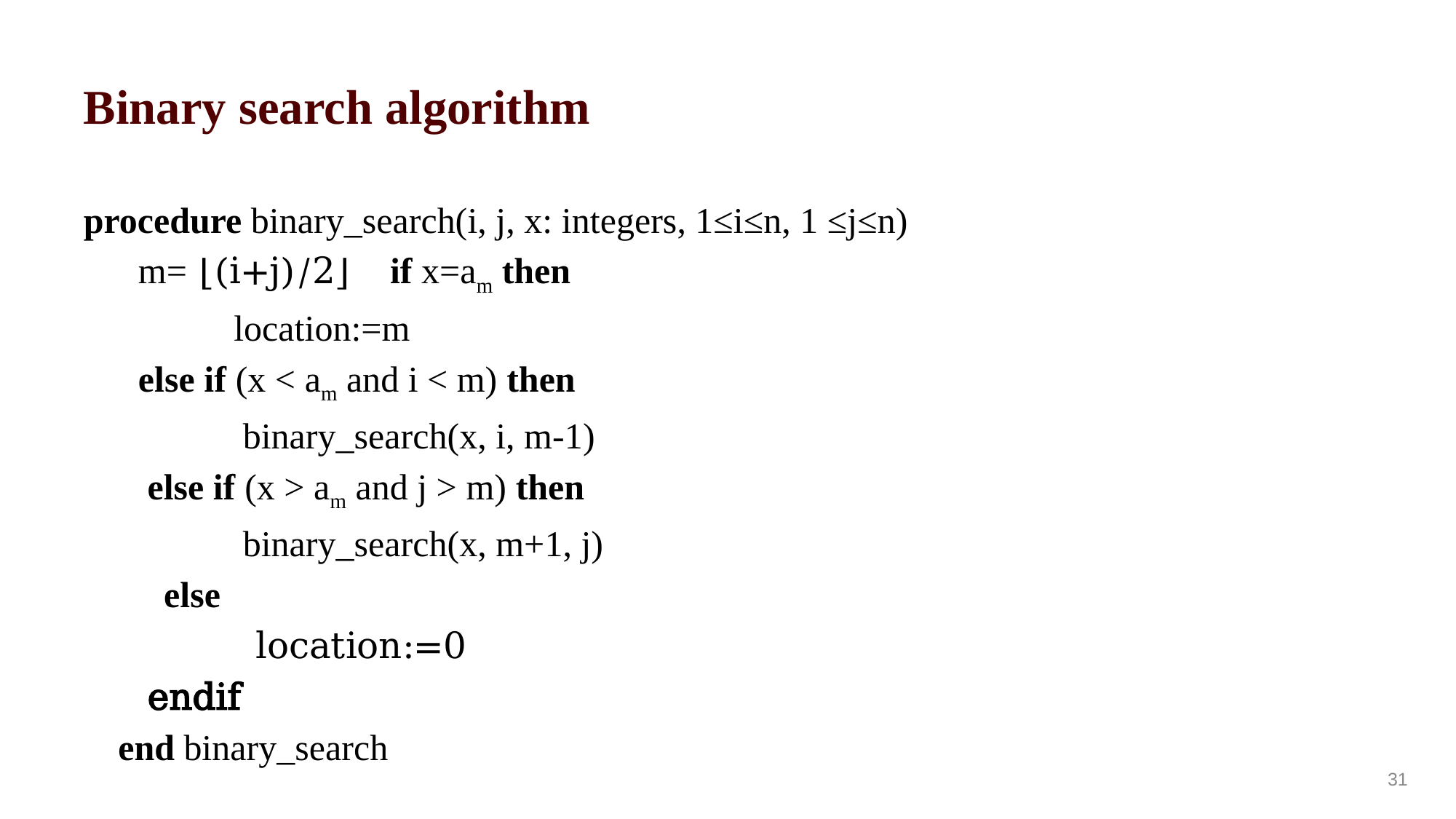

31
# Binary search algorithm
procedure binary_search(i, j, x: integers, 1≤i≤n, 1 ≤j≤n)
      m= ⌊(i+j)/2⌋    if x=am then
		location:=m
      else if (x < am and i < m) then
	  	 binary_search(x, i, m-1)
       else if (x > am and j > m) then
		 binary_search(x, m+1, j)
       else
               location:=0
	  endif
   end binary_search